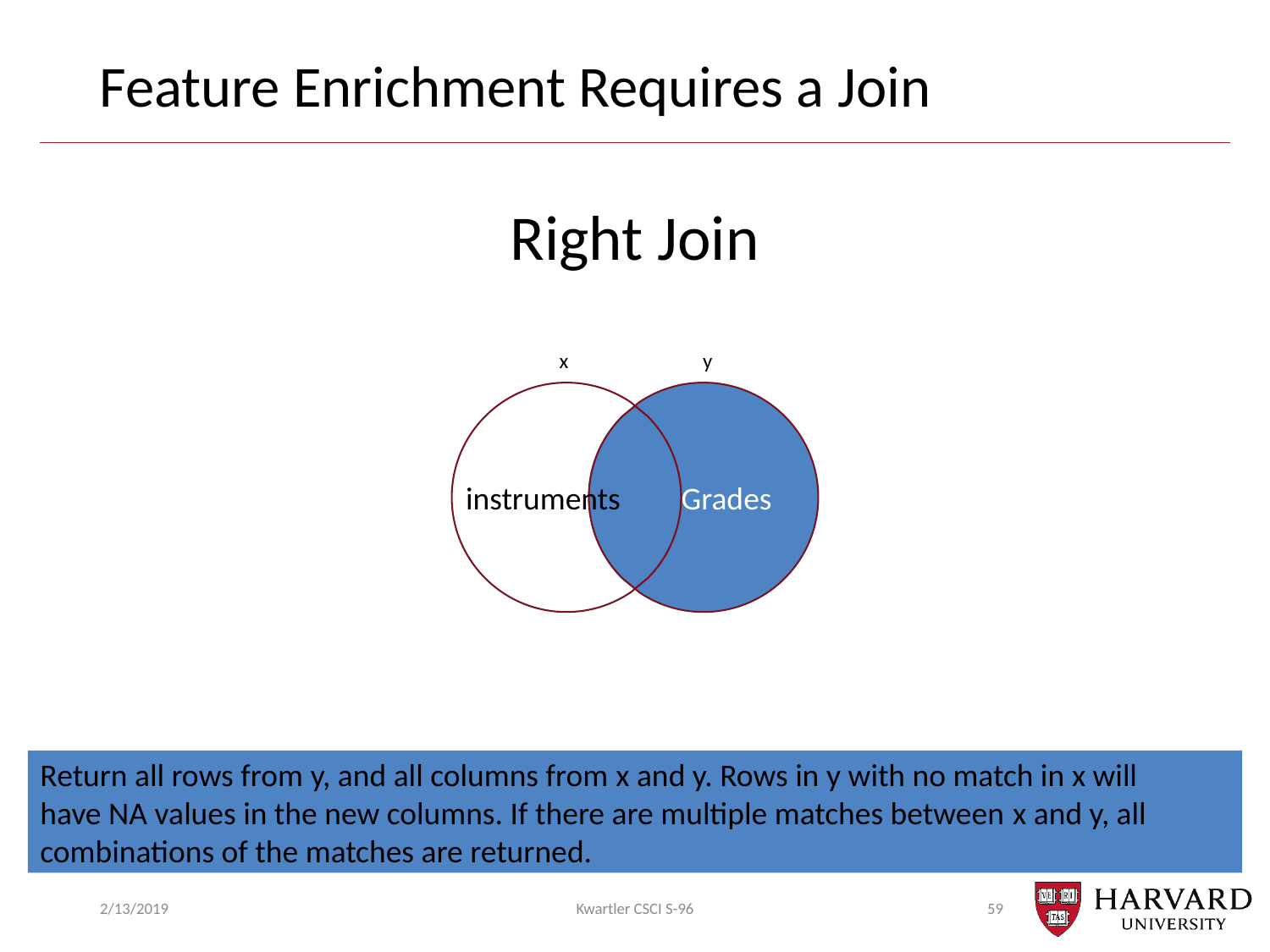

# Feature Enrichment Requires a Join
Right Join
x
y
instruments
Grades

Return all rows from y, and all columns from x and y. Rows in y with no match in x will have NA values in the new columns. If there are multiple matches between x and y, all combinations of the matches are returned.
2/13/2019
Kwartler CSCI S-96
59